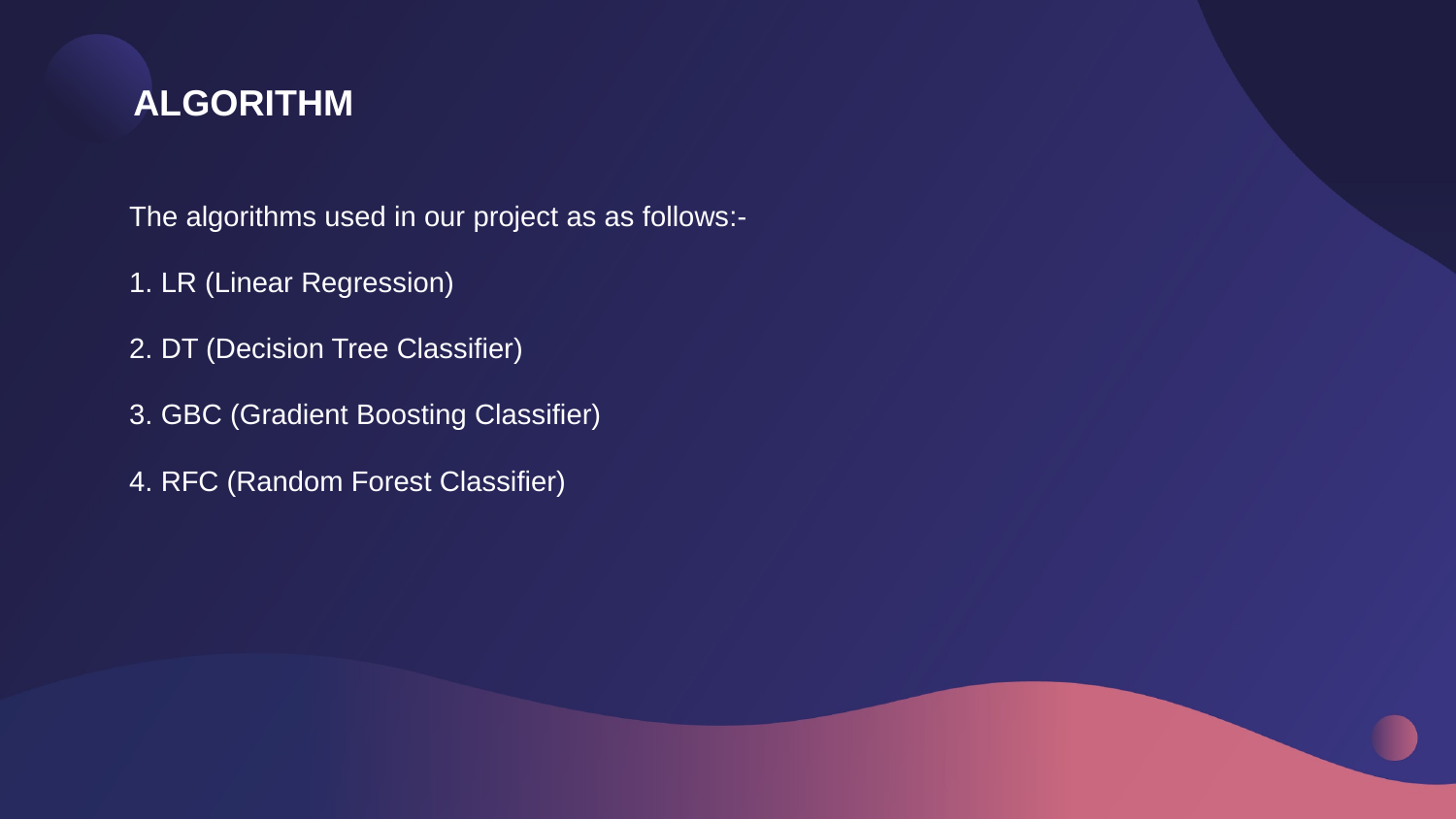

ALGORITHM
The algorithms used in our project as as follows:-
1. LR (Linear Regression)
2. DT (Decision Tree Classifier)
3. GBC (Gradient Boosting Classifier)
4. RFC (Random Forest Classifier)